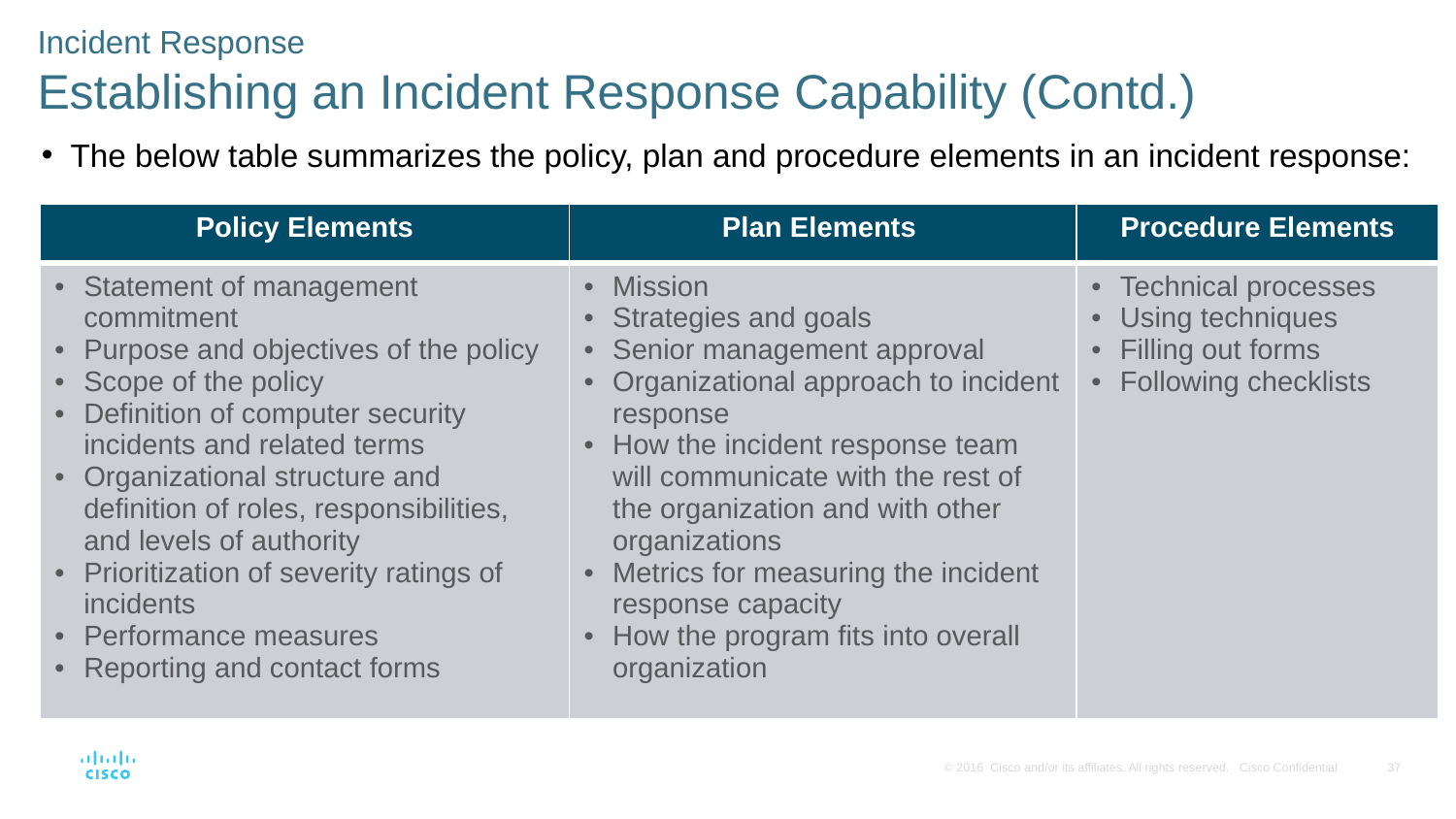

Incident Response
Establishing an Incident Response Capability (Contd.)
The below table summarizes the policy, plan and procedure elements in an incident response:
| Policy Elements | Plan Elements | Procedure Elements |
| --- | --- | --- |
| Statement of management commitment Purpose and objectives of the policy Scope of the policy Definition of computer security incidents and related terms Organizational structure and definition of roles, responsibilities, and levels of authority Prioritization of severity ratings of incidents Performance measures Reporting and contact forms | Mission Strategies and goals Senior management approval Organizational approach to incident response How the incident response team will communicate with the rest of the organization and with other organizations Metrics for measuring the incident response capacity How the program fits into overall organization | Technical processes Using techniques Filling out forms Following checklists |